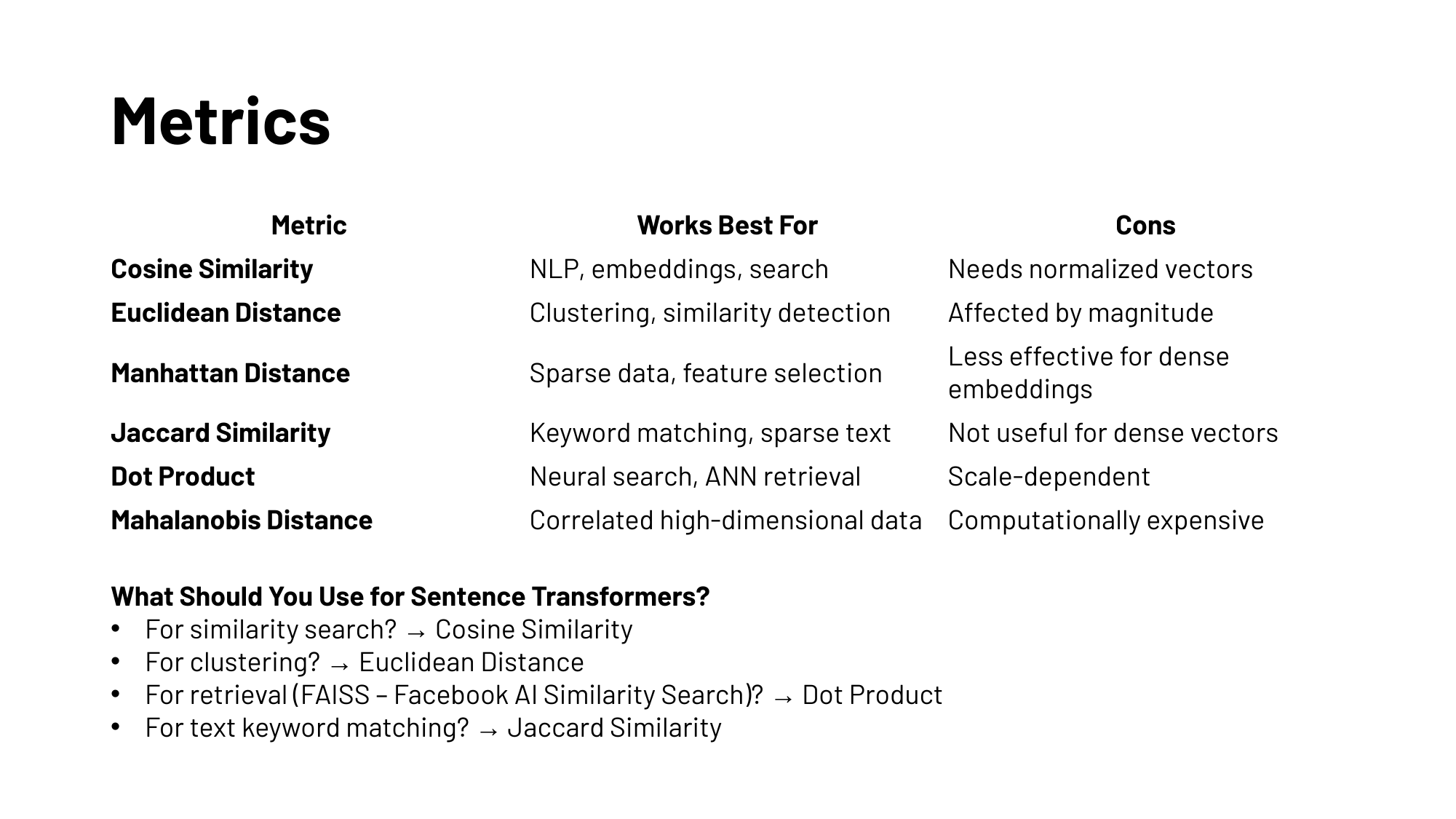

# Metrics
| Metric | Works Best For | Cons |
| --- | --- | --- |
| Cosine Similarity | NLP, embeddings, search | Needs normalized vectors |
| Euclidean Distance | Clustering, similarity detection | Affected by magnitude |
| Manhattan Distance | Sparse data, feature selection | Less effective for dense embeddings |
| Jaccard Similarity | Keyword matching, sparse text | Not useful for dense vectors |
| Dot Product | Neural search, ANN retrieval | Scale-dependent |
| Mahalanobis Distance | Correlated high-dimensional data | Computationally expensive |

What Should You Use for Sentence Transformers?
For similarity search? → Cosine Similarity
For clustering? → Euclidean Distance
For retrieval (FAISS – Facebook AI Similarity Search)? → Dot Product
For text keyword matching? → Jaccard Similarity